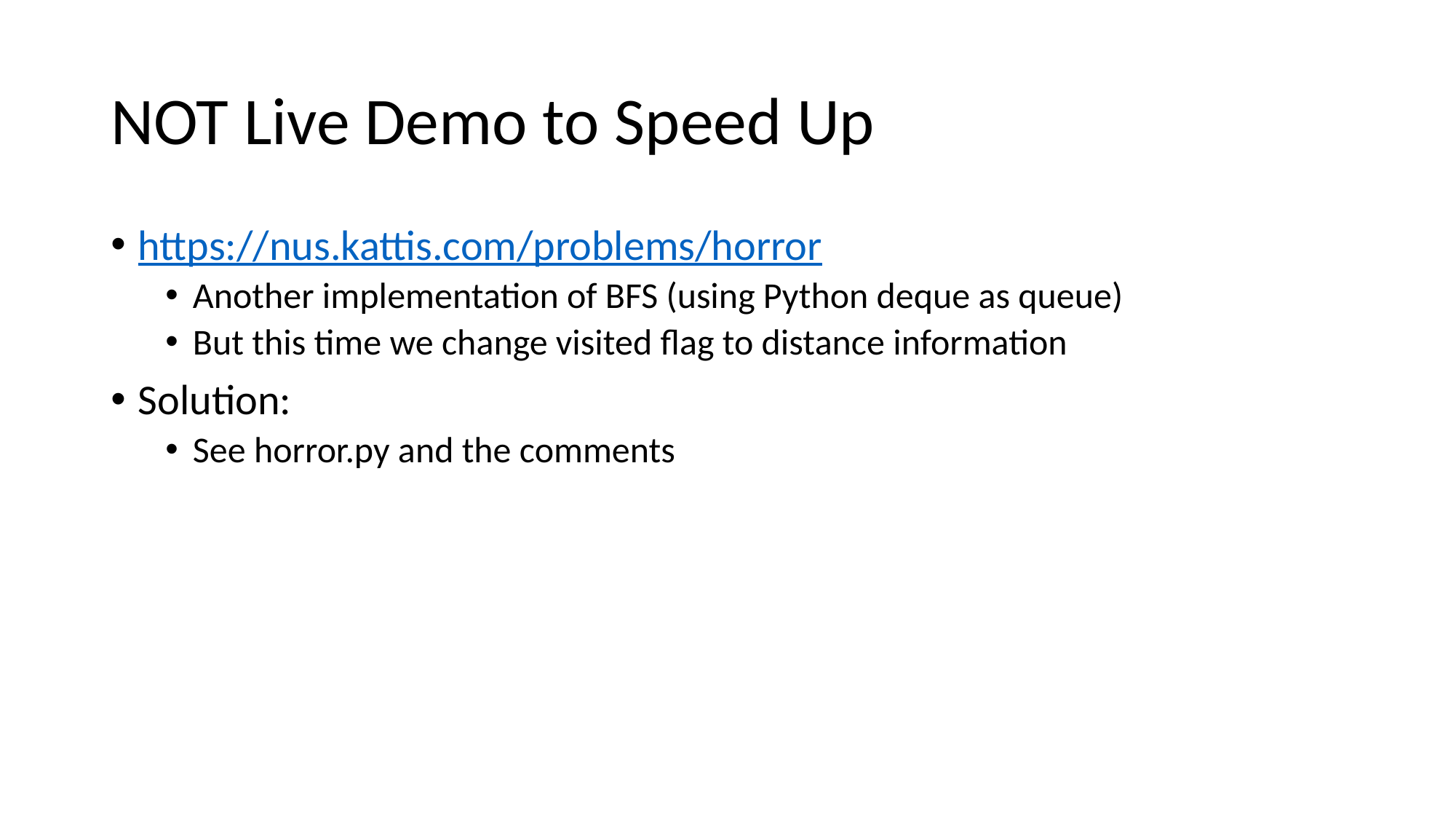

# NOT Live Demo to Speed Up
https://nus.kattis.com/problems/horror
Another implementation of BFS (using Python deque as queue)
But this time we change visited flag to distance information
Solution:
See horror.py and the comments